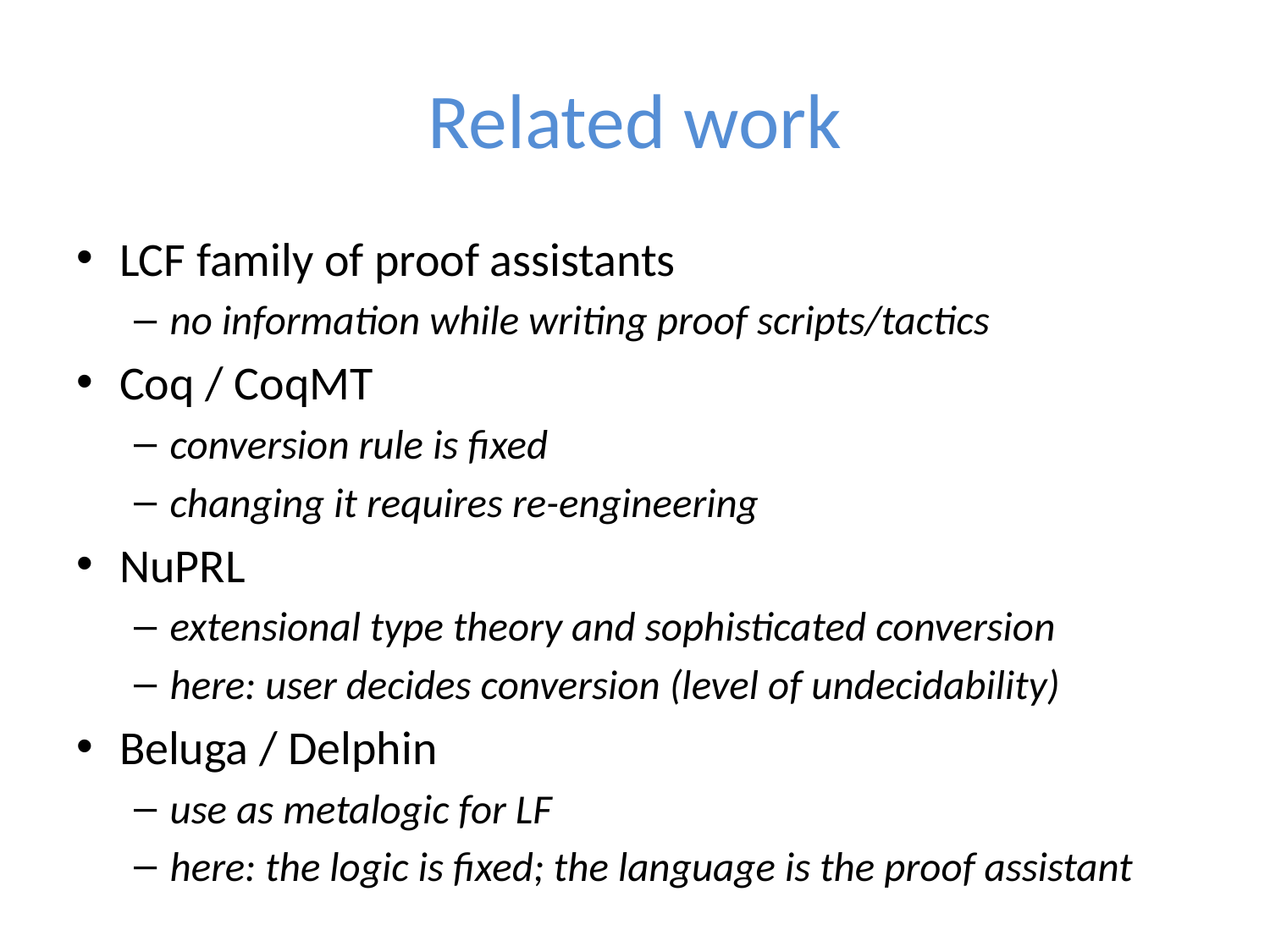

# Related work
LCF family of proof assistants
no information while writing proof scripts/tactics
Coq / CoqMT
conversion rule is fixed
changing it requires re-engineering
NuPRL
extensional type theory and sophisticated conversion
here: user decides conversion (level of undecidability)
Beluga / Delphin
use as metalogic for LF
here: the logic is fixed; the language is the proof assistant